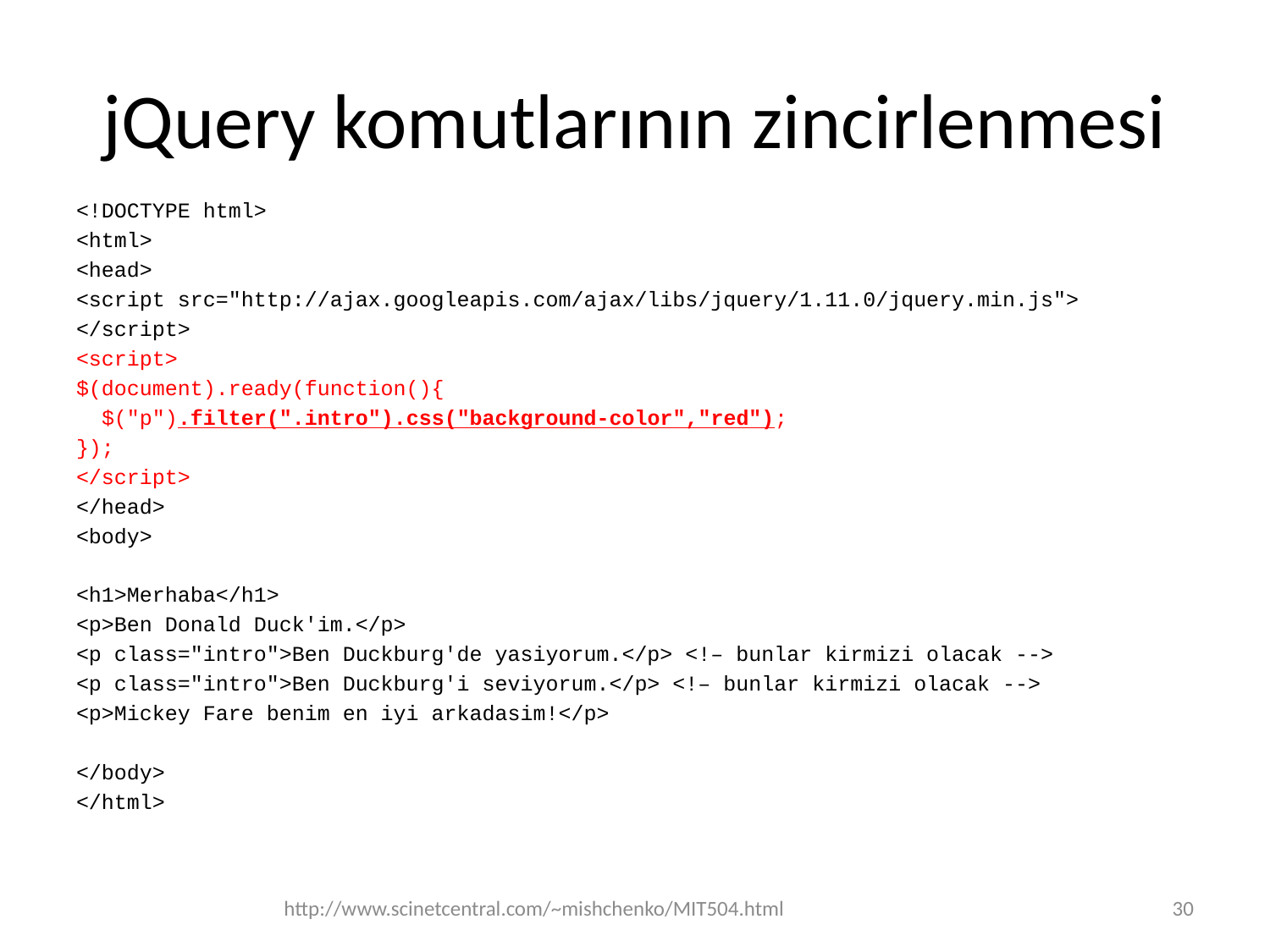

# jQuery komutlarının zincirlenmesi
<!DOCTYPE html>
<html>
<head>
<script src="http://ajax.googleapis.com/ajax/libs/jquery/1.11.0/jquery.min.js">
</script>
<script>
$(document).ready(function(){
  $("p").filter(".intro").css("background-color","red");
});
</script>
</head>
<body>

<h1>Merhaba</h1>
<p>Ben Donald Duck'im.</p>
<p class="intro">Ben Duckburg'de yasiyorum.</p> <!– bunlar kirmizi olacak -->
<p class="intro">Ben Duckburg'i seviyorum.</p> <!– bunlar kirmizi olacak -->
<p>Mickey Fare benim en iyi arkadasim!</p>

</body>
</html>
http://www.scinetcentral.com/~mishchenko/MIT504.html
30